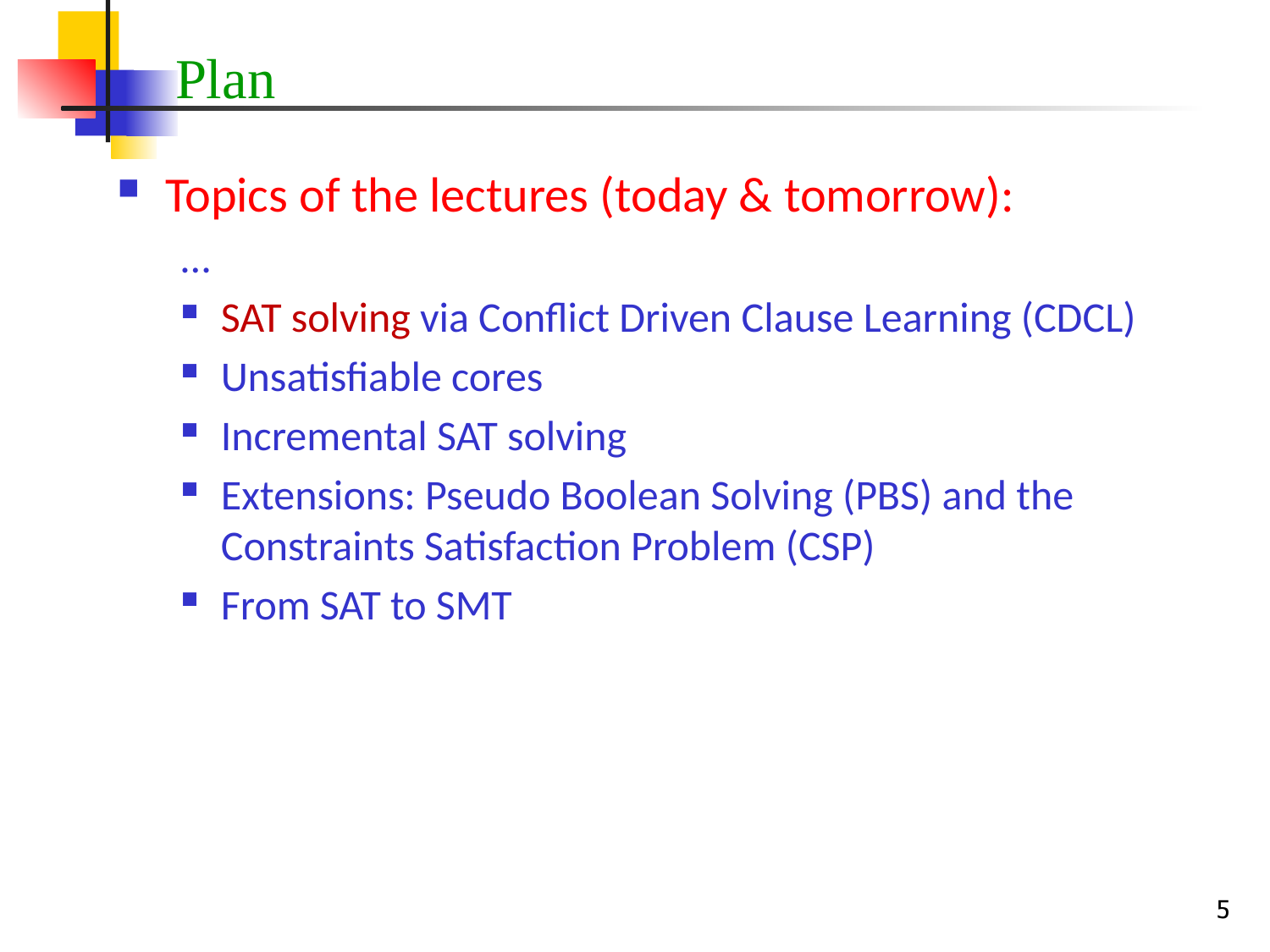

# Plan
Topics of the lectures (today & tomorrow):
…
SAT solving via Conflict Driven Clause Learning (CDCL)
Unsatisfiable cores
Incremental SAT solving
Extensions: Pseudo Boolean Solving (PBS) and the Constraints Satisfaction Problem (CSP)
From SAT to SMT
5